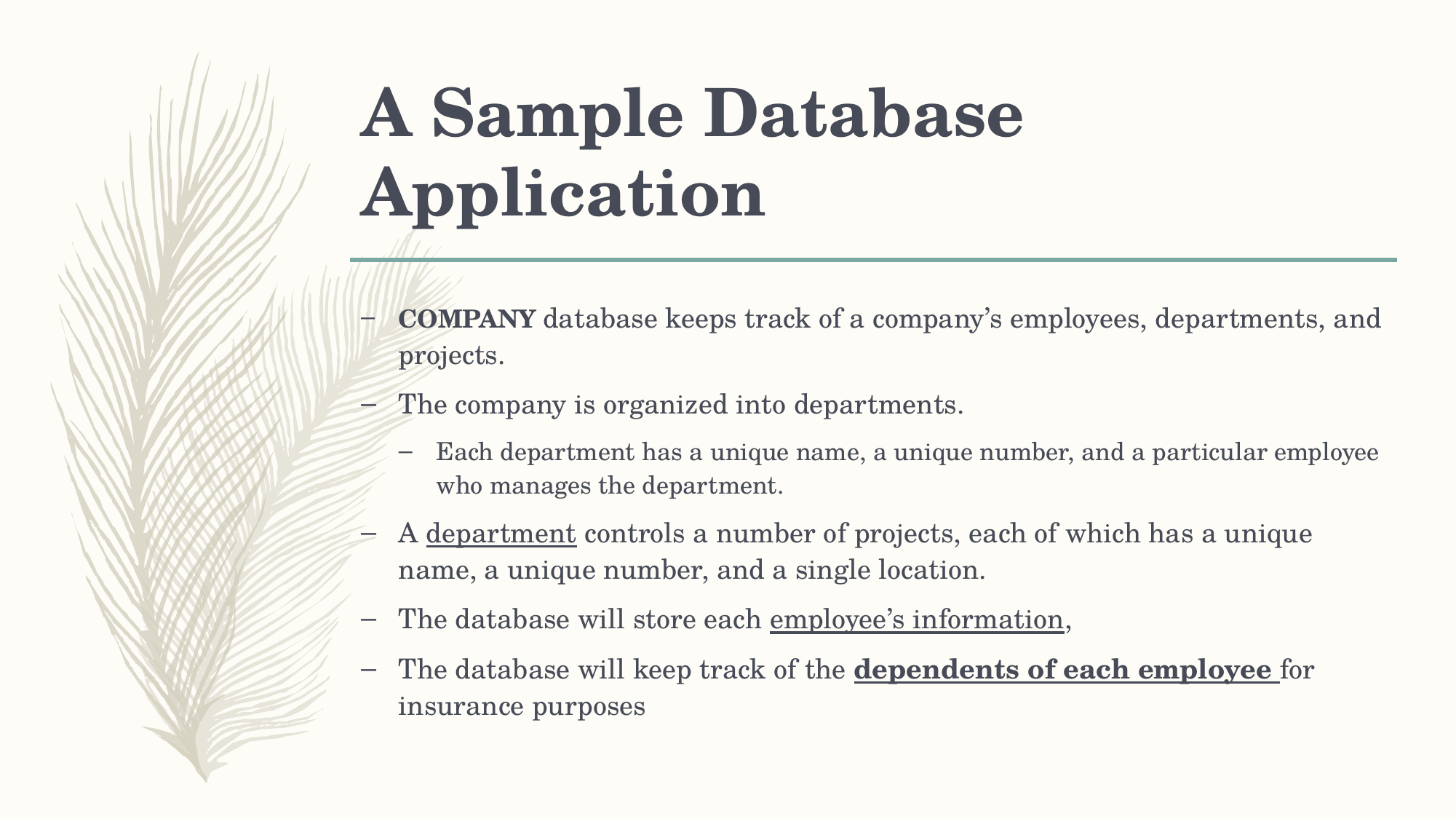

# A Sample Database Application
COMPANY database keeps track of a company’s employees, departments, and projects.
The company is organized into departments.
Each department has a unique name, a unique number, and a particular employee who manages the department.
A department controls a number of projects, each of which has a unique name, a unique number, and a single location.
The database will store each employee’s information,
The database will keep track of the dependents of each employee for insurance purposes